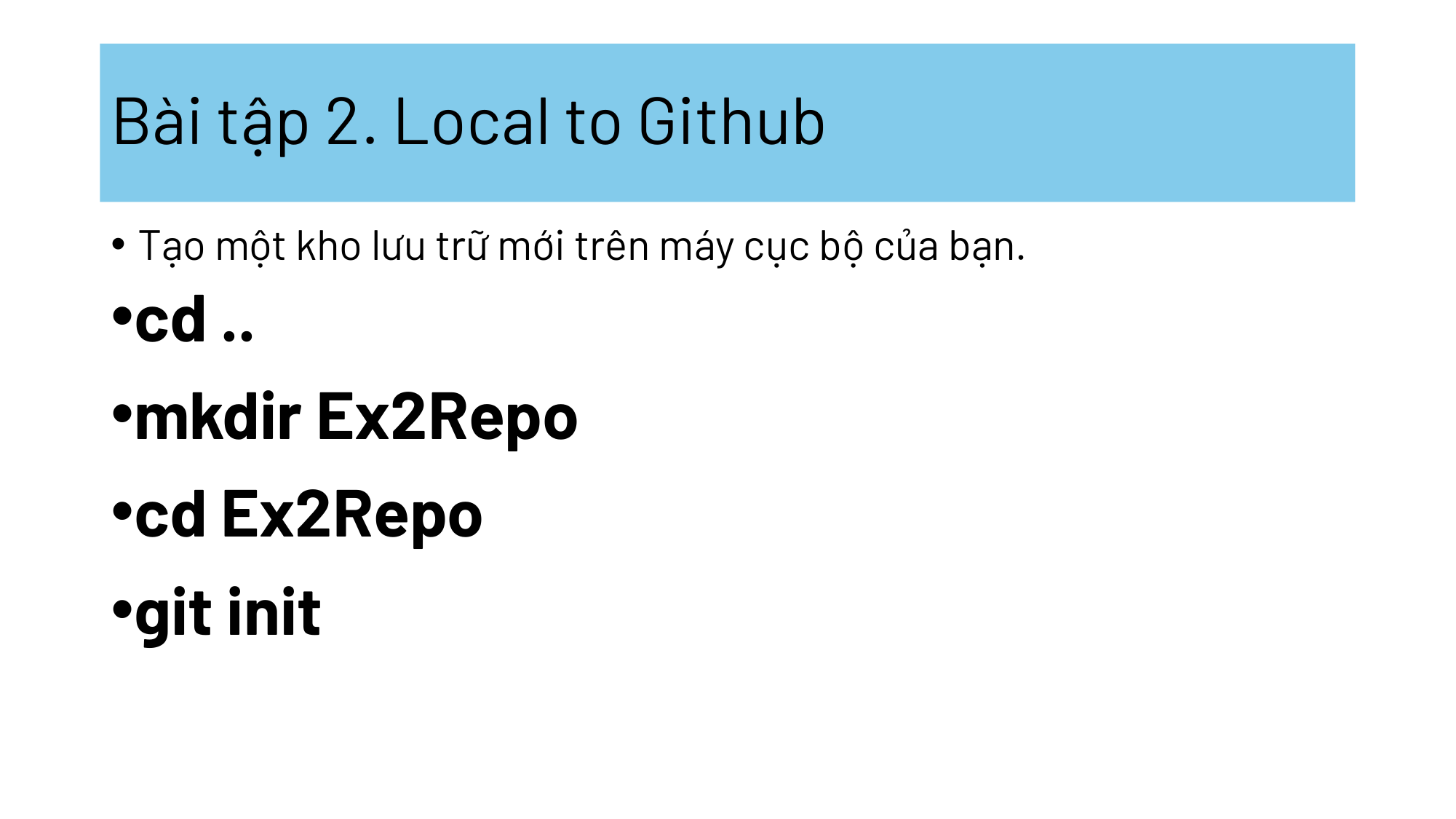

# Bài tập 2. Local to Github
Tạo một kho lưu trữ mới trên máy cục bộ của bạn.
cd ..
mkdir Ex2Repo
cd Ex2Repo
git init